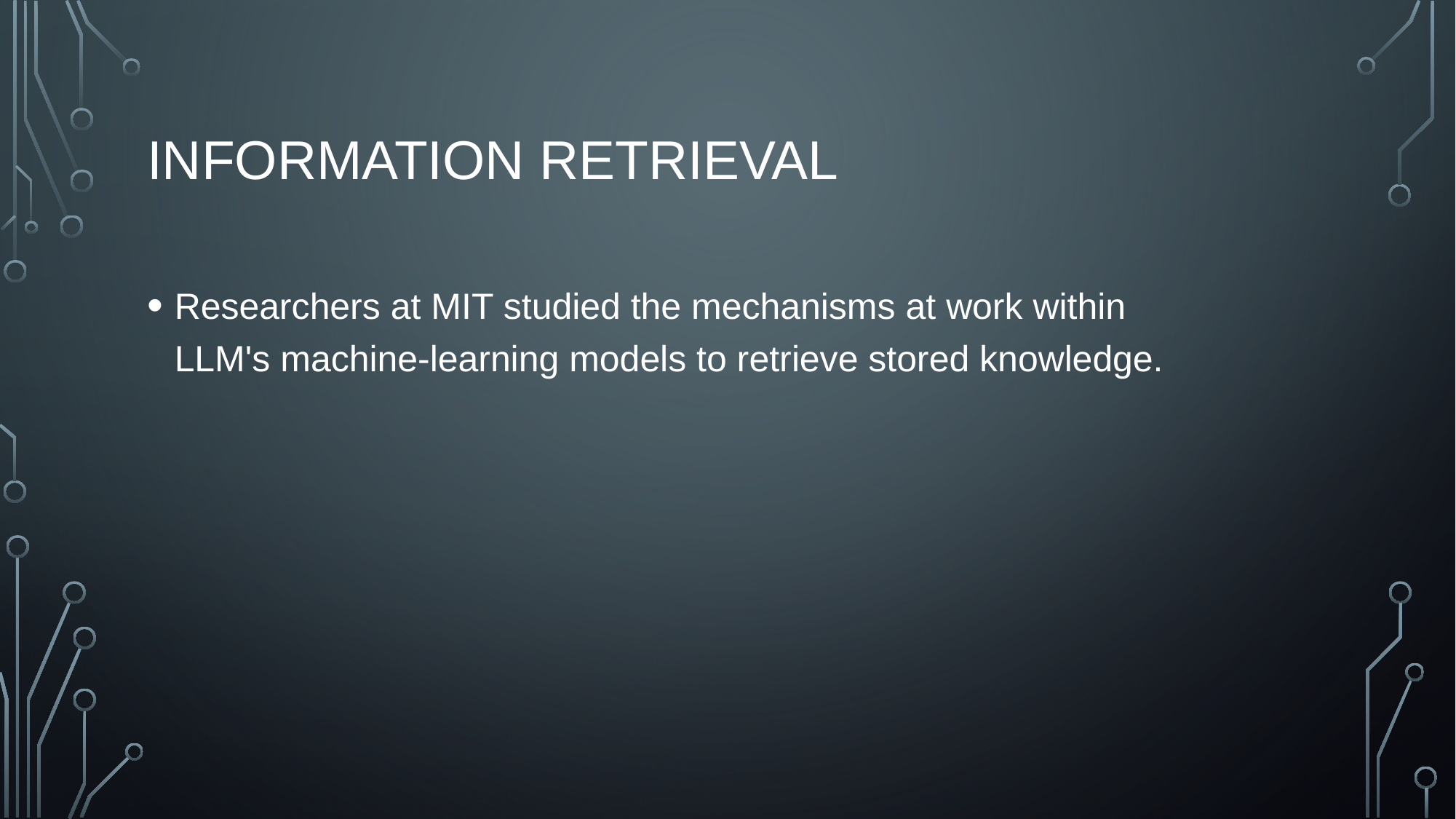

# Information Retrieval
Researchers at MIT studied the mechanisms at work within LLM's machine-learning models to retrieve stored knowledge.